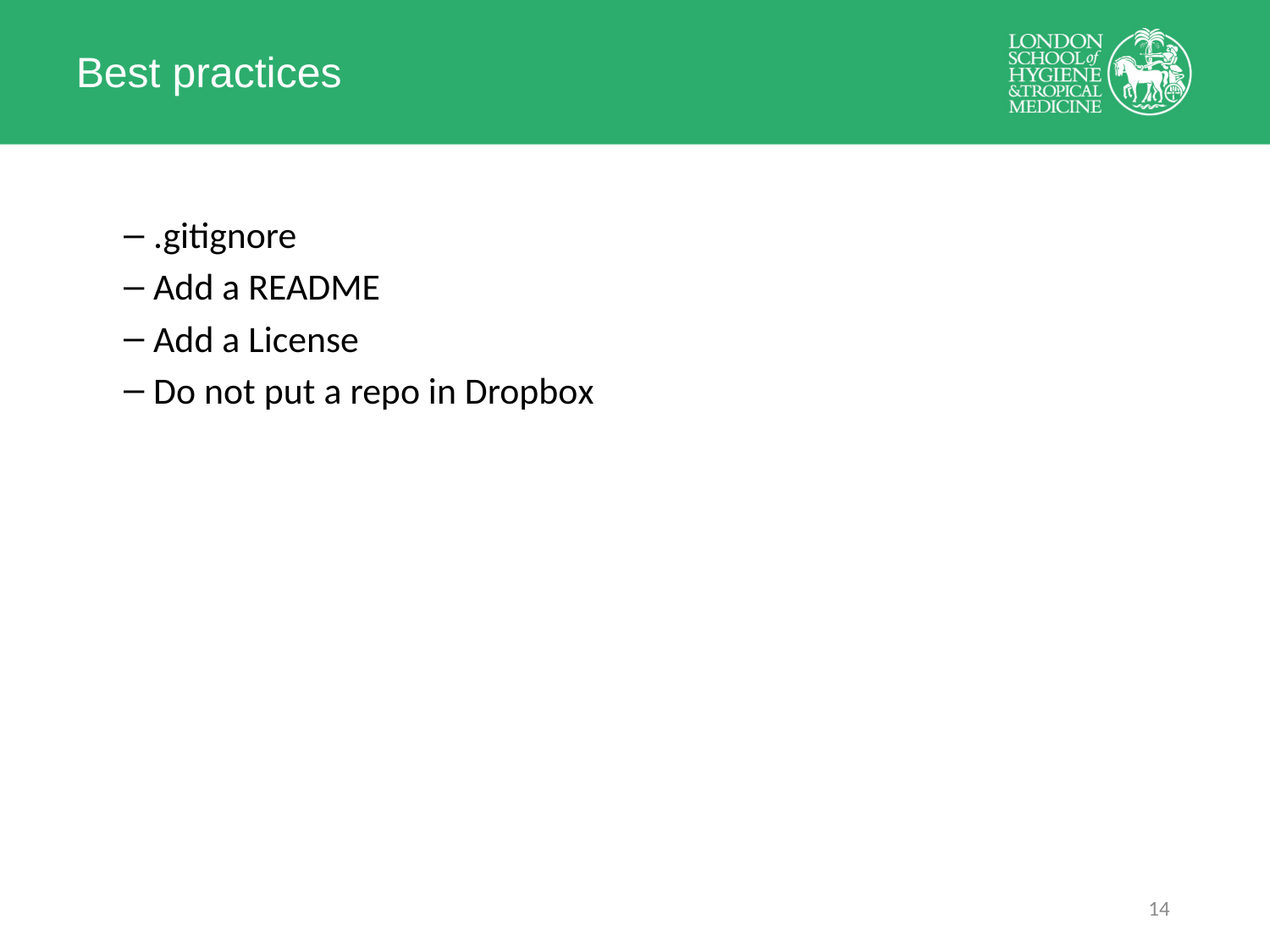

# Best practices
.gitignore
Add a README
Add a License
Do not put a repo in Dropbox
14